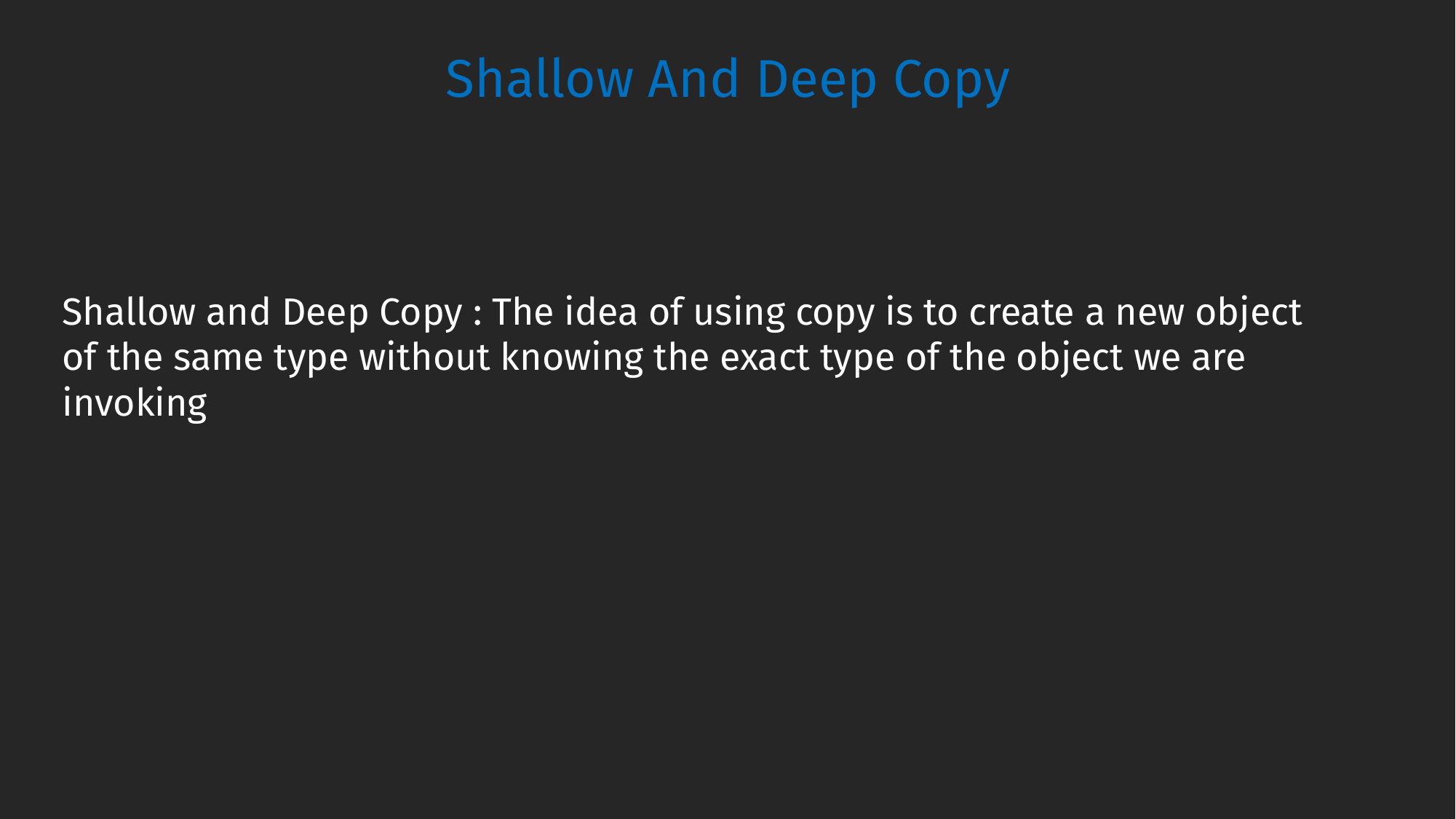

# Shallow And Deep Copy

Shallow and Deep Copy : The idea of using copy is to create a new object of the same type without knowing the exact type of the object we are invoking